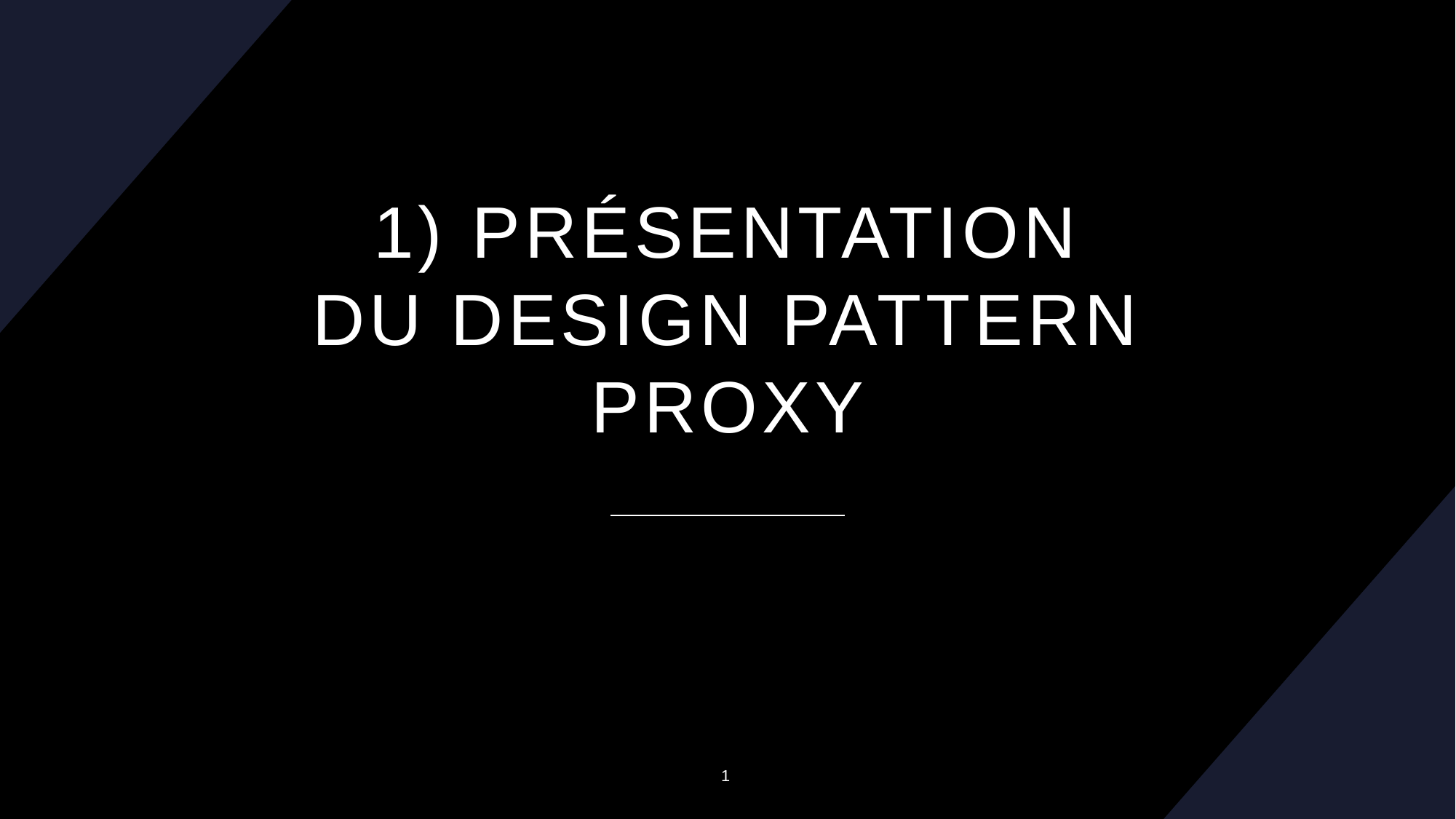

# 1) Présentation du design pattern Proxy

1